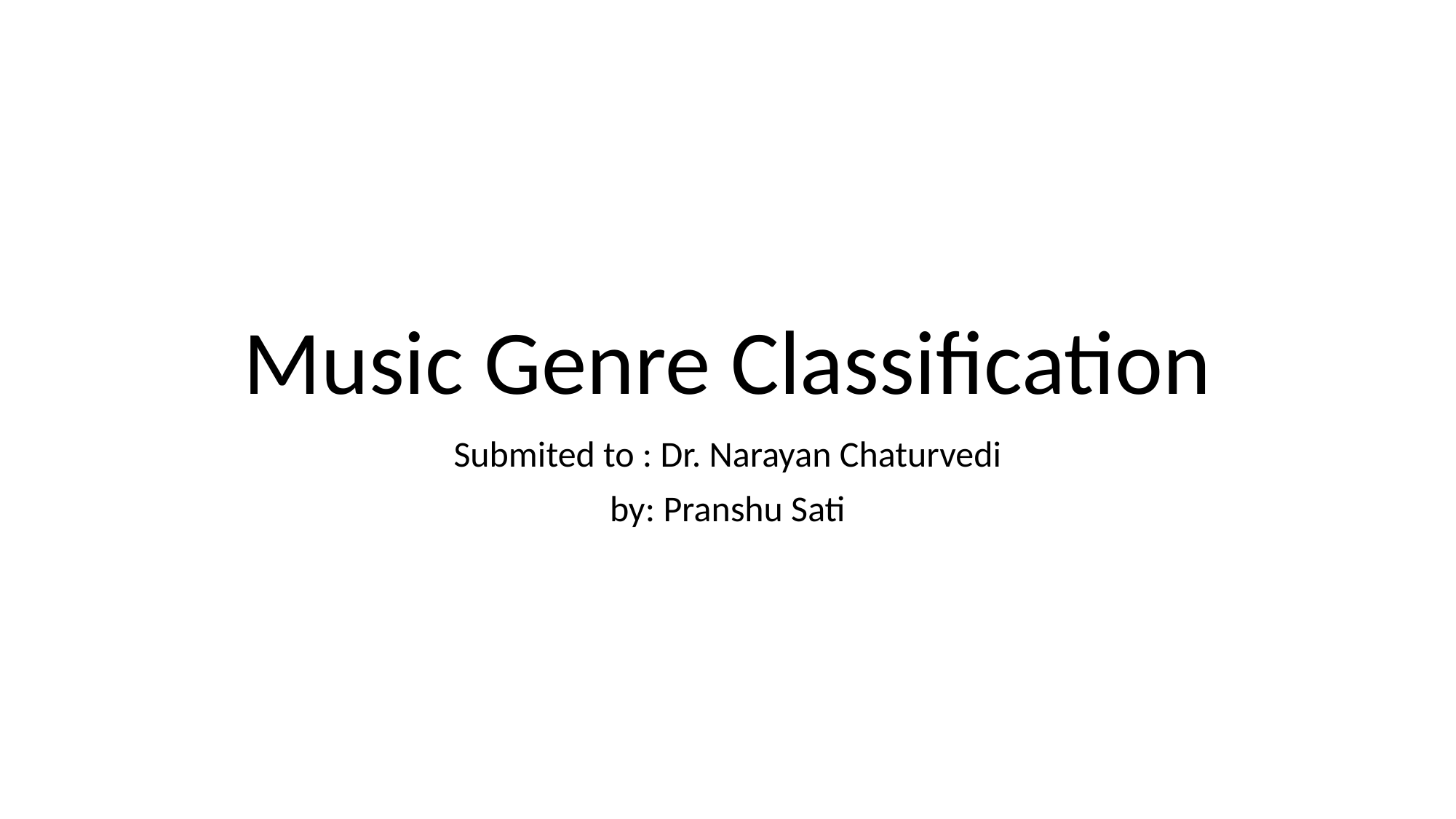

# Music Genre Classification
Submited to : Dr. Narayan Chaturvedi
by: Pranshu Sati